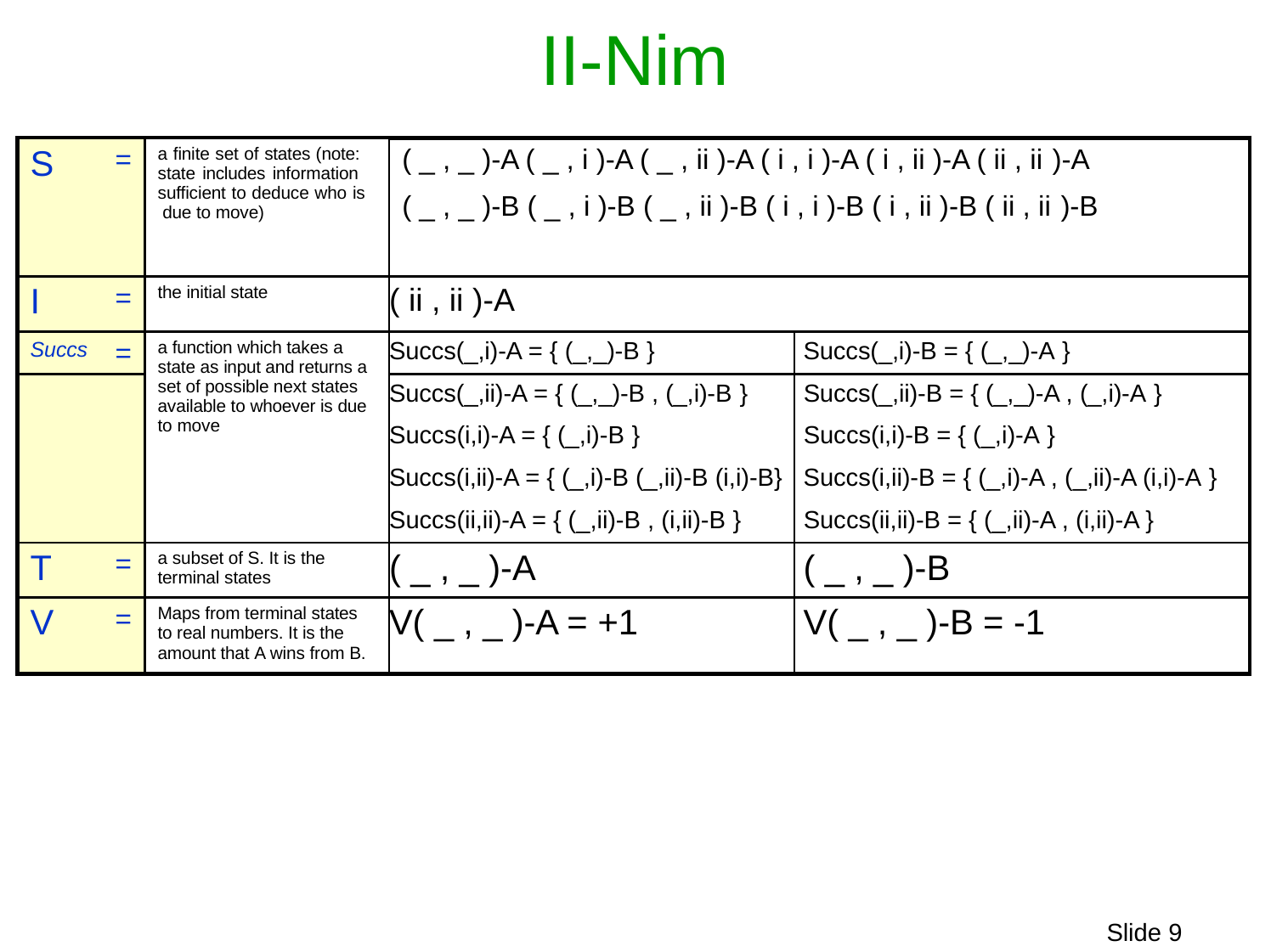

# II-Nim
| S | = | a finite set of states (note: state includes information sufficient to deduce who is due to move) | ( \_ , \_ )-A ( \_ , i )-A ( \_ , ii )-A ( i , i )-A ( i , ii )-A ( ii , ii )-A |  |
| --- | --- | --- | --- | --- |
|  |  |  | ( \_ , \_ )-B ( \_ , i )-B ( \_ , ii )-B ( i , i )-B ( i , ii )-B ( ii , ii )-B |  |
| I | = | the initial state | ( ii , ii )-A |  |
| Succs | = | a function which takes a state as input and returns a set of possible next states available to whoever is due to move | Succs(\_,i)-A = { (\_,\_)-B } | Succs(\_,i)-B = { (\_,\_)-A } |
|  |  |  | Succs(\_,ii)-A = { (\_,\_)-B , (\_,i)-B } | Succs(\_,ii)-B = { (\_,\_)-A , (\_,i)-A } |
|  |  |  | Succs(i,i)-A = { (\_,i)-B } | Succs(i,i)-B = { (\_,i)-A } |
|  |  |  | Succs(i,ii)-A = { (\_,i)-B (\_,ii)-B (i,i)-B} | Succs(i,ii)-B = { (\_,i)-A , (\_,ii)-A (i,i)-A } |
|  |  |  | Succs(ii,ii)-A = { (\_,ii)-B , (i,ii)-B } | Succs(ii,ii)-B = { (\_,ii)-A , (i,ii)-A } |
| T | = | a subset of S. It is the terminal states | ( \_ , \_ )-A | ( \_ , \_ )-B |
| V | = | Maps from terminal states to real numbers. It is the amount that A wins from B. | V( \_ , \_ )-A = +1 | V( \_ , \_ )-B = -1 |
Slide 9